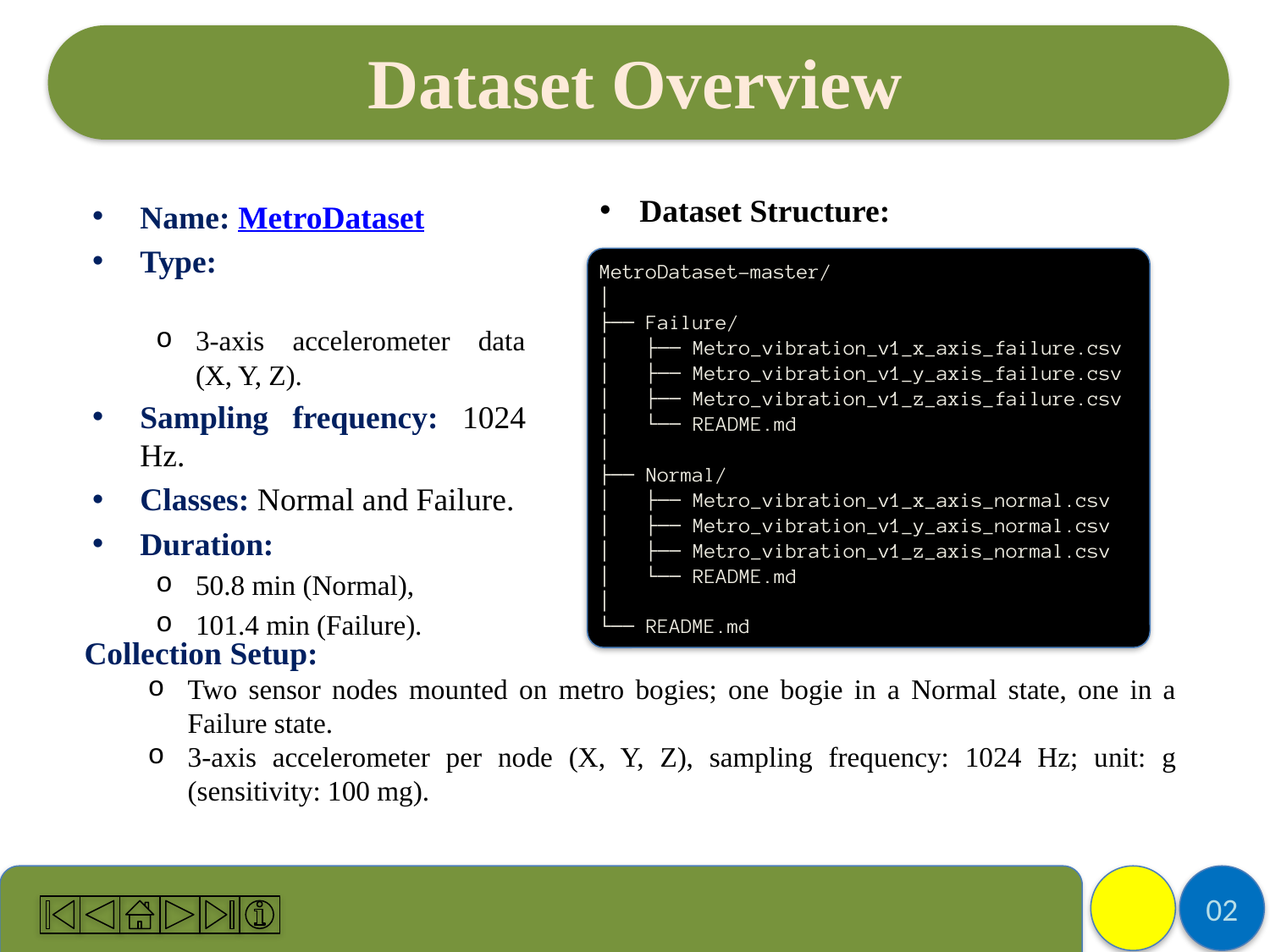

# Dataset Overview

Dataset Structure:

MetroDataset-master/
│
├── Failure/
│   ├── Metro_vibration_v1_x_axis_failure.csv
│   ├── Metro_vibration_v1_y_axis_failure.csv
│   ├── Metro_vibration_v1_z_axis_failure.csv
│   └── README.md
│
├── Normal/
│   ├── Metro_vibration_v1_x_axis_normal.csv
│   ├── Metro_vibration_v1_y_axis_normal.csv
│   ├── Metro_vibration_v1_z_axis_normal.csv
│   └── README.md
│
└── README.md
Name: MetroDataset
Type:
3-axis accelerometer data (X, Y, Z).
Sampling frequency: 1024 Hz.
Classes: Normal and Failure.
Duration:
50.8 min (Normal),
101.4 min (Failure).

Collection Setup:
Two sensor nodes mounted on metro bogies; one bogie in a Normal state, one in a Failure state.
3-axis accelerometer per node (X, Y, Z), sampling frequency: 1024 Hz; unit: g (sensitivity: 100 mg).

02